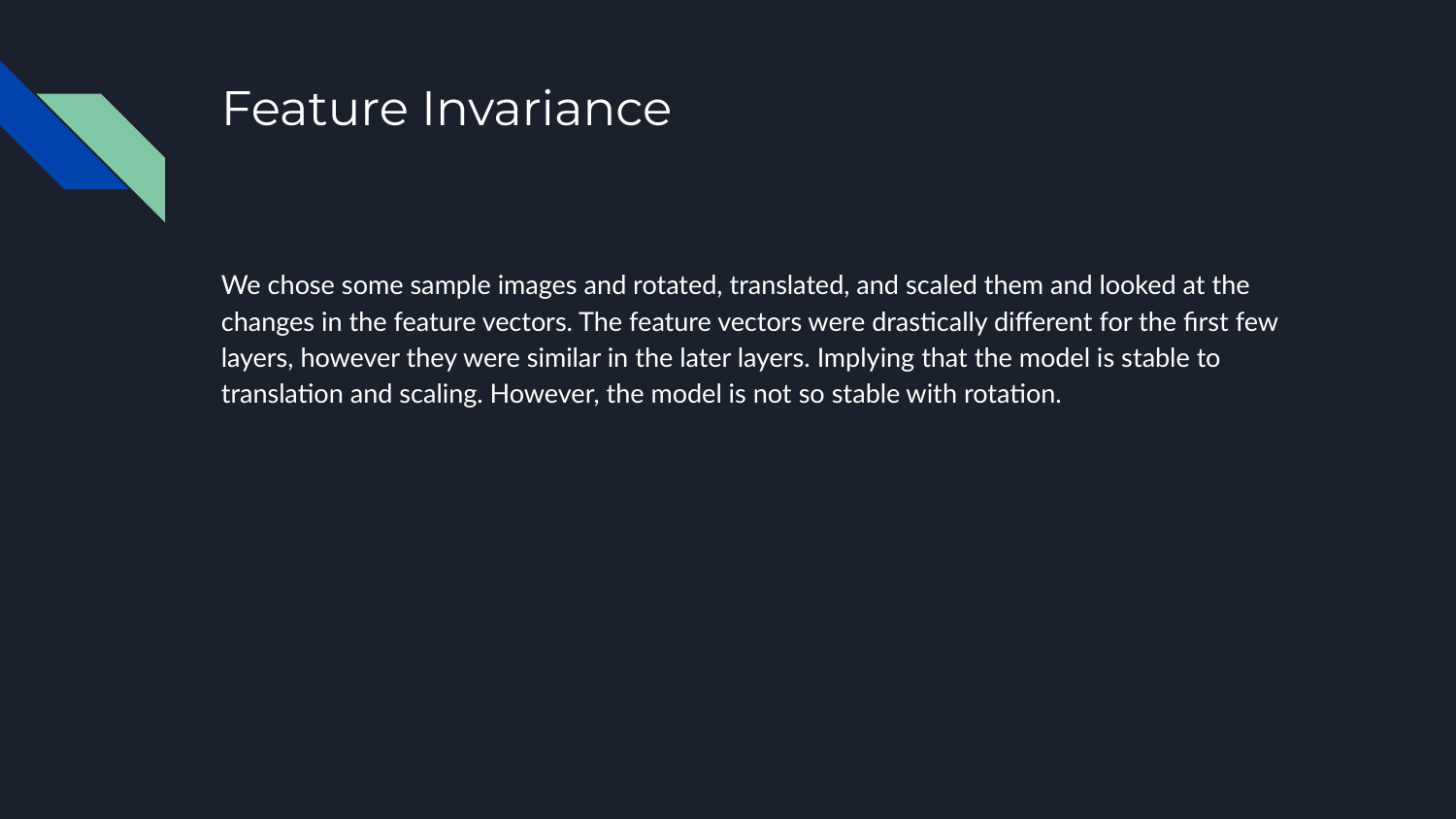

# Feature Invariance
We chose some sample images and rotated, translated, and scaled them and looked at the changes in the feature vectors. The feature vectors were drastically different for the first few layers, however they were similar in the later layers. Implying that the model is stable to translation and scaling. However, the model is not so stable with rotation.